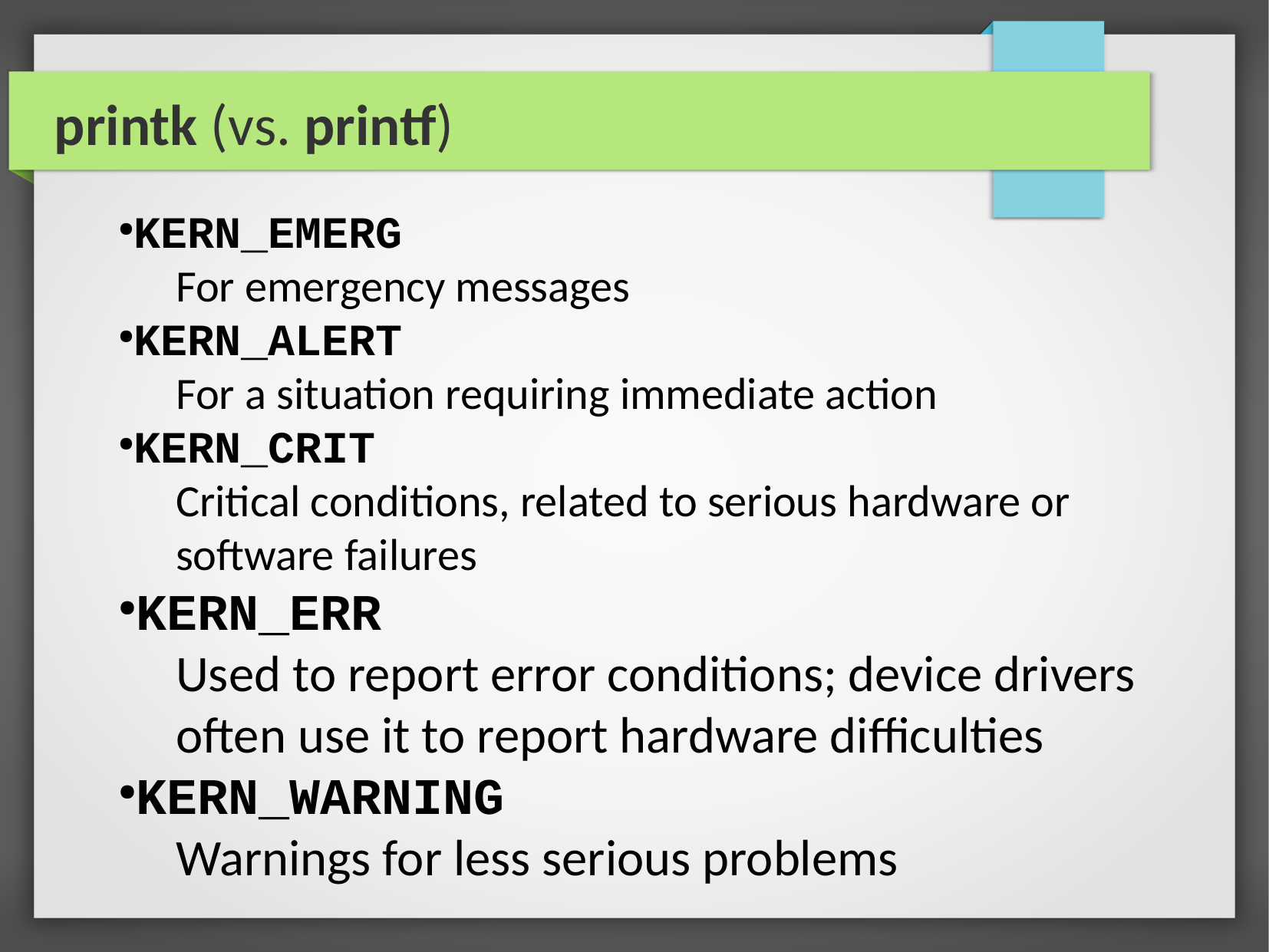

printk (vs. printf)
KERN_EMERG
For emergency messages
KERN_ALERT
For a situation requiring immediate action
KERN_CRIT
Critical conditions, related to serious hardware or software failures
KERN_ERR
Used to report error conditions; device drivers often use it to report hardware difficulties
KERN_WARNING
Warnings for less serious problems